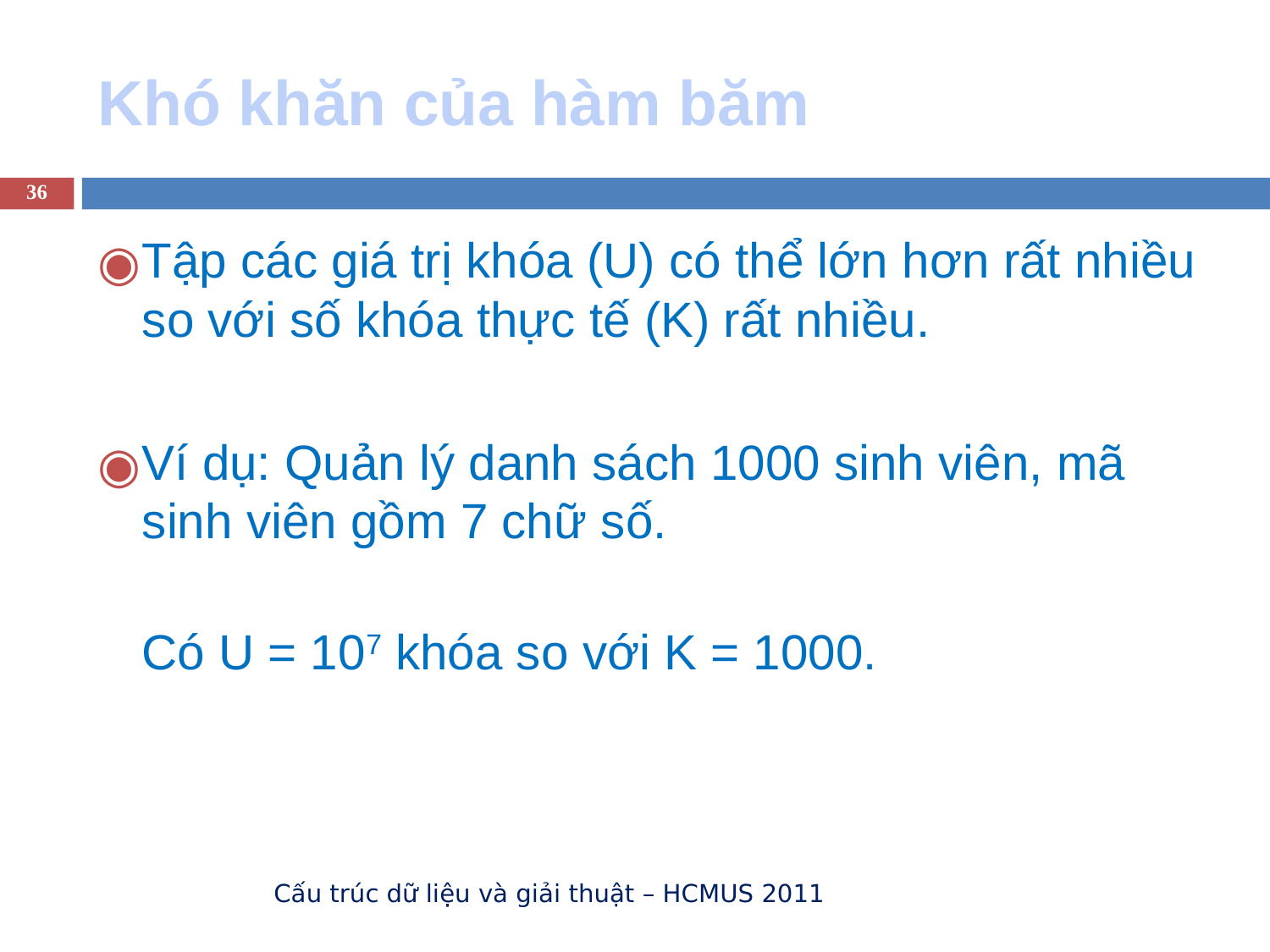

# Khó khăn của hàm băm
36
Tập các giá trị khóa (U) có thể lớn hơn rất nhiều so với số khóa thực tế (K) rất nhiều.

Ví dụ: Quản lý danh sách 1000 sinh viên, mã sinh viên gồm 7 chữ số.
	Có U = 107 khóa so với K = 1000.

Cấu trúc dữ liệu và giải thuật – HCMUS 2011